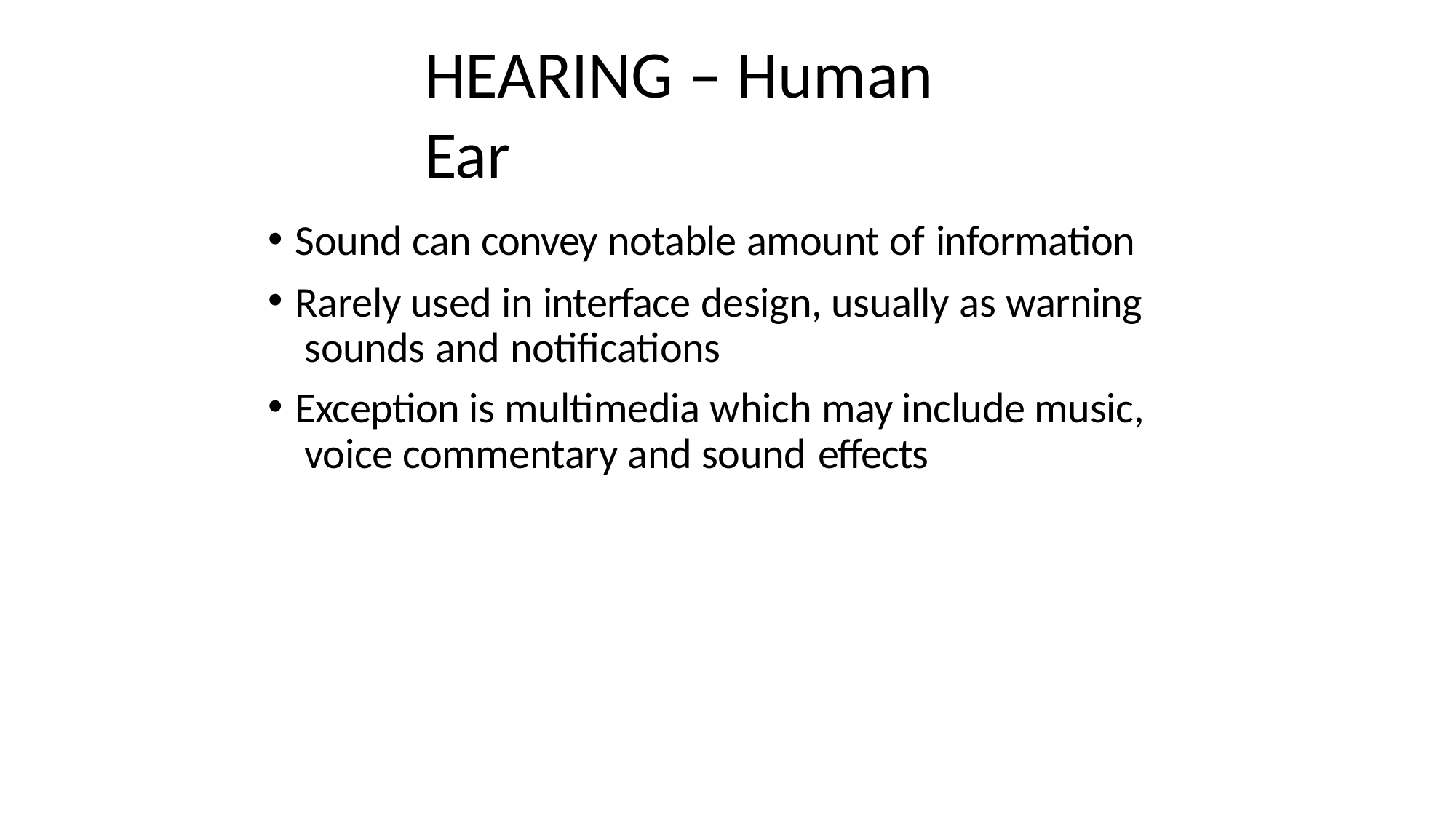

9
# HEARING – Human Ear
Sound can convey notable amount of information
Rarely used in interface design, usually as warning  sounds and notifications
Exception is multimedia which may include music,  voice commentary and sound effects